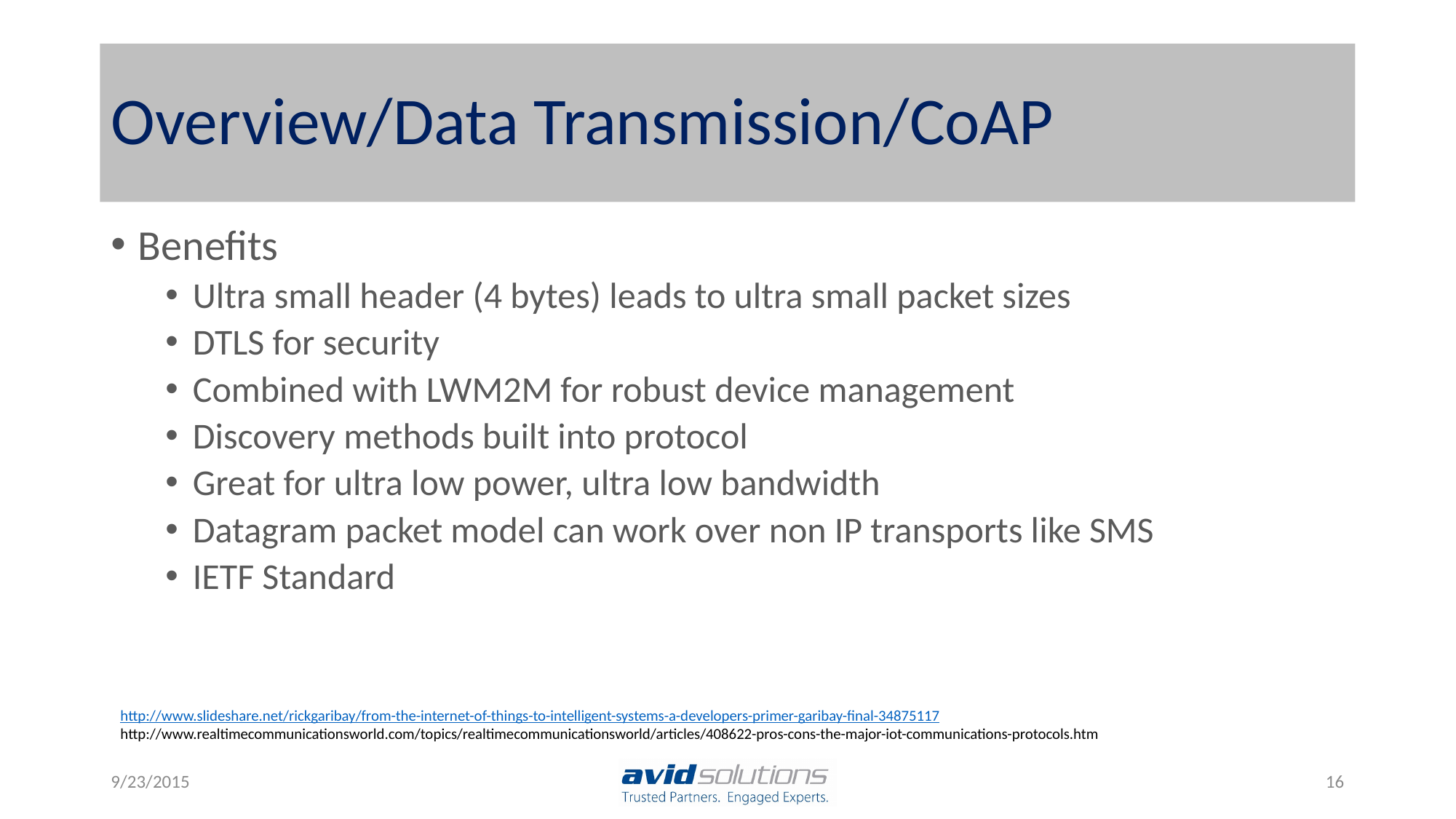

# Overview/Data Transmission/CoAP
Benefits
Ultra small header (4 bytes) leads to ultra small packet sizes
DTLS for security
Combined with LWM2M for robust device management
Discovery methods built into protocol
Great for ultra low power, ultra low bandwidth
Datagram packet model can work over non IP transports like SMS
IETF Standard

http://www.slideshare.net/rickgaribay/from-the-internet-of-things-to-intelligent-systems-a-developers-primer-garibay-final-34875117
http://www.realtimecommunicationsworld.com/topics/realtimecommunicationsworld/articles/408622-pros-cons-the-major-iot-communications-protocols.htm
9/23/2015
16